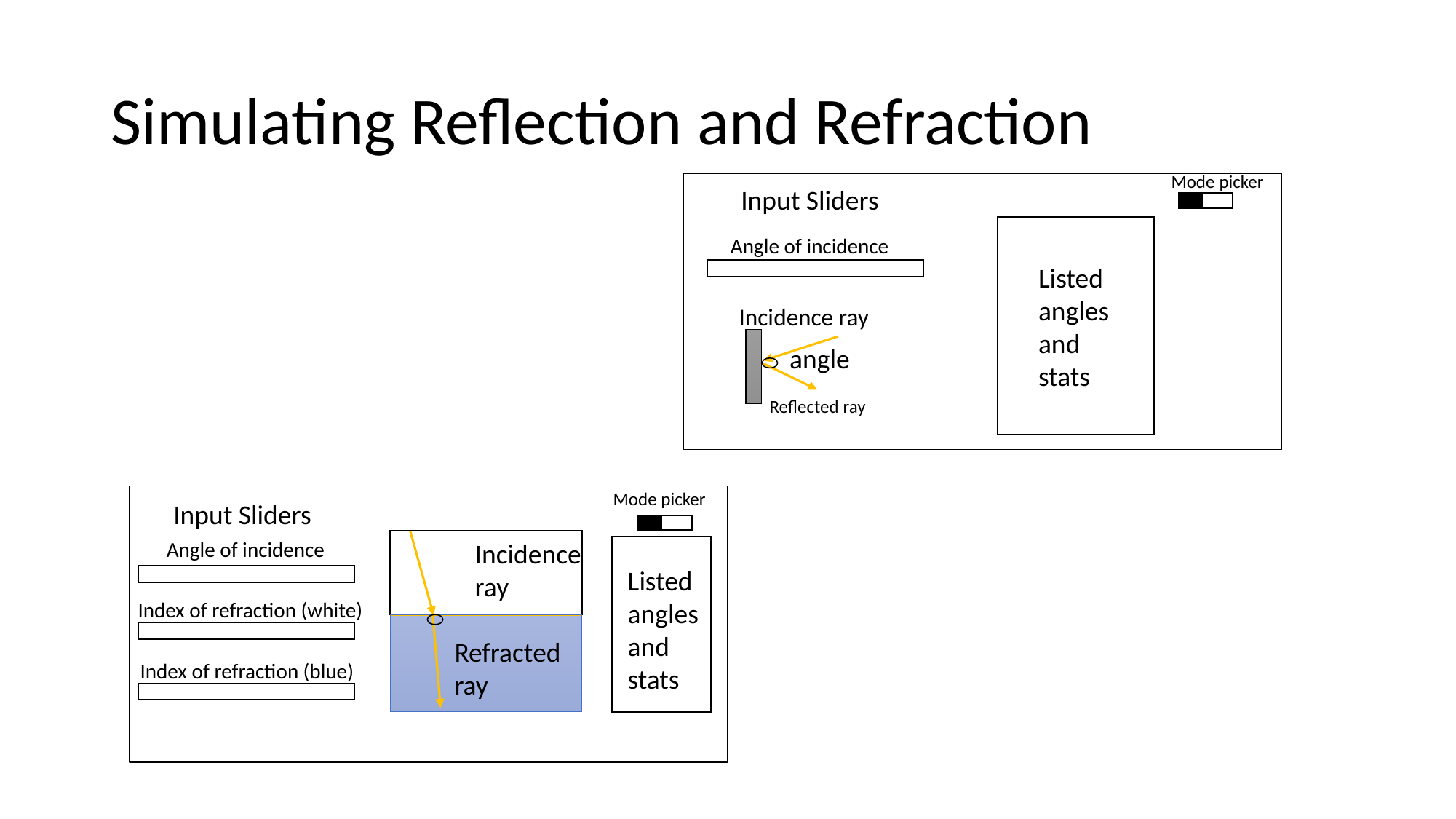

# Simulating Reflection and Refraction
Mode picker

Input Sliders

Angle of incidence
Listed angles and stats

Incidence ray

angle

Reflected ray
Mode picker

Input Sliders

Angle of incidence

Incidence ray

Listed angles and stats

Index of refraction (white)

Refracted ray
Index of refraction (blue)